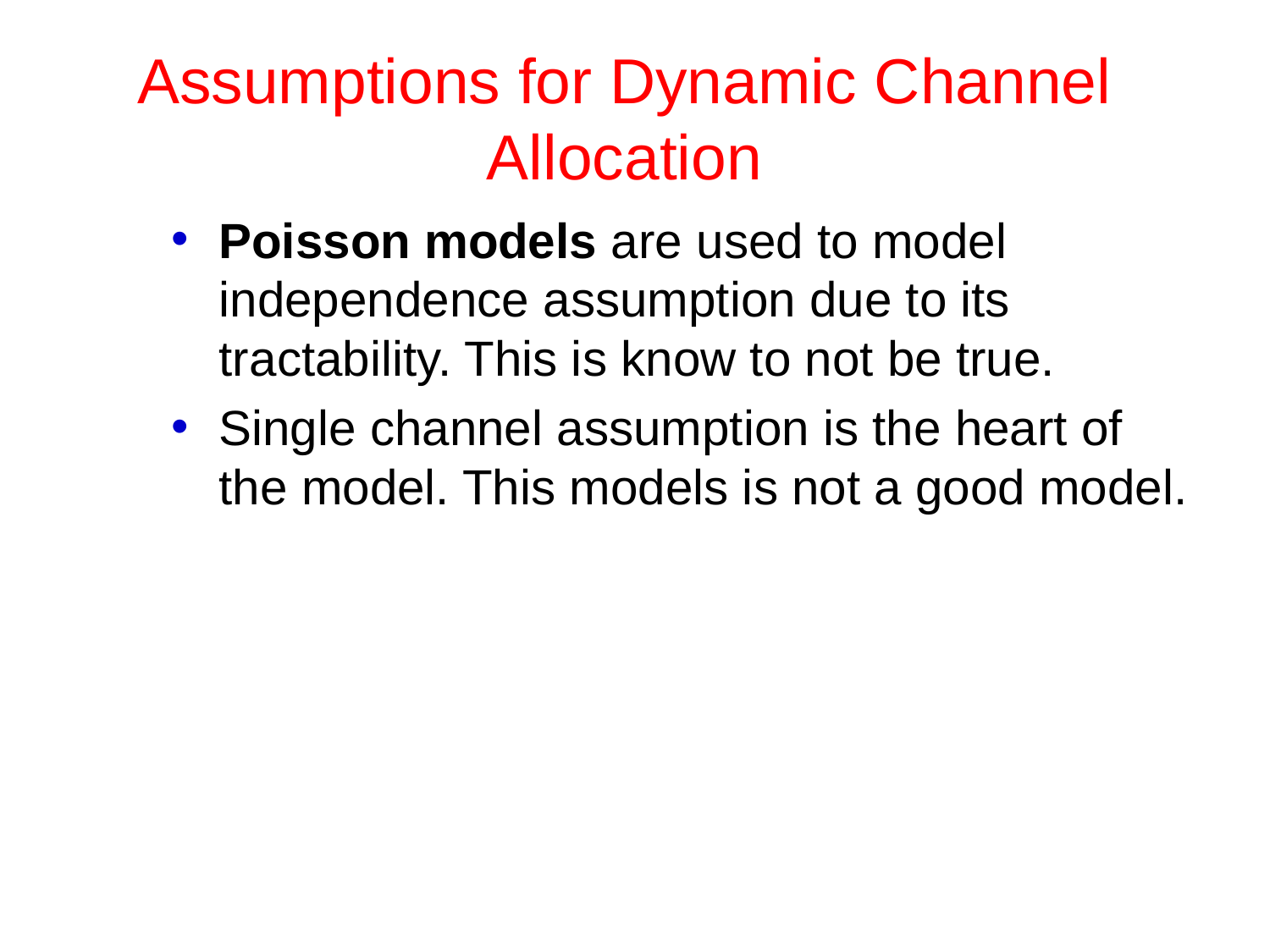

# Assumptions for Dynamic Channel Allocation
Poisson models are used to model independence assumption due to its tractability. This is know to not be true.
Single channel assumption is the heart of the model. This models is not a good model.